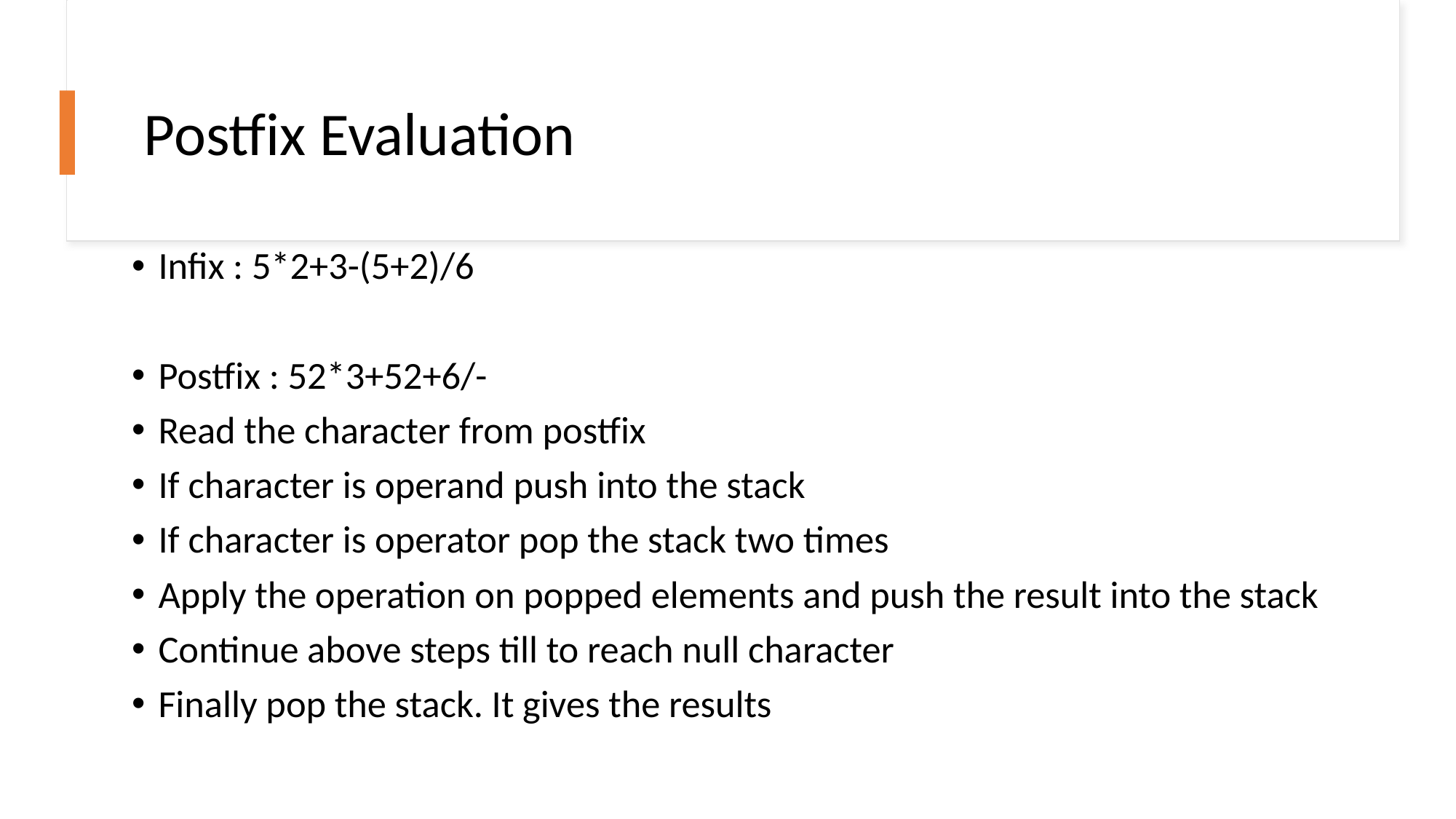

# Postfix Evaluation

Infix : 5*2+3-(5+2)/6

Postfix : 52*3+52+6/-
Read the character from postfix
If character is operand push into the stack
If character is operator pop the stack two times
Apply the operation on popped elements and push the result into the stack
Continue above steps till to reach null character
Finally pop the stack. It gives the results